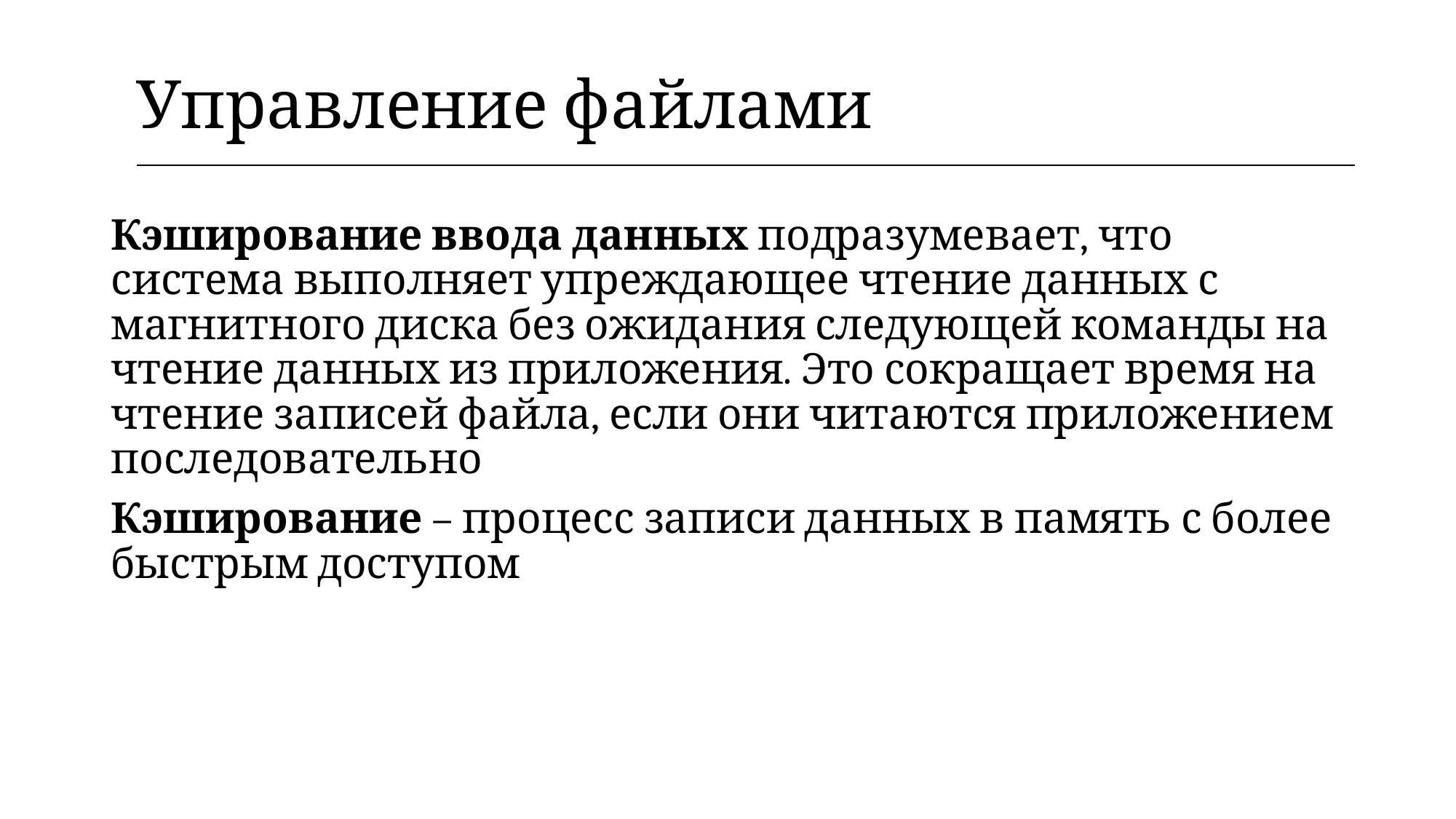

| Управление файлами |
| --- |
Кэширование ввода данных подразумевает, что система выполняет упреждающее чтение данных с магнитного диска без ожидания следующей команды на чтение данных из приложения. Это сокращает время на чтение записей файла, если они читаются приложением последовательно
Кэширование – процесс записи данных в память с более быстрым доступом